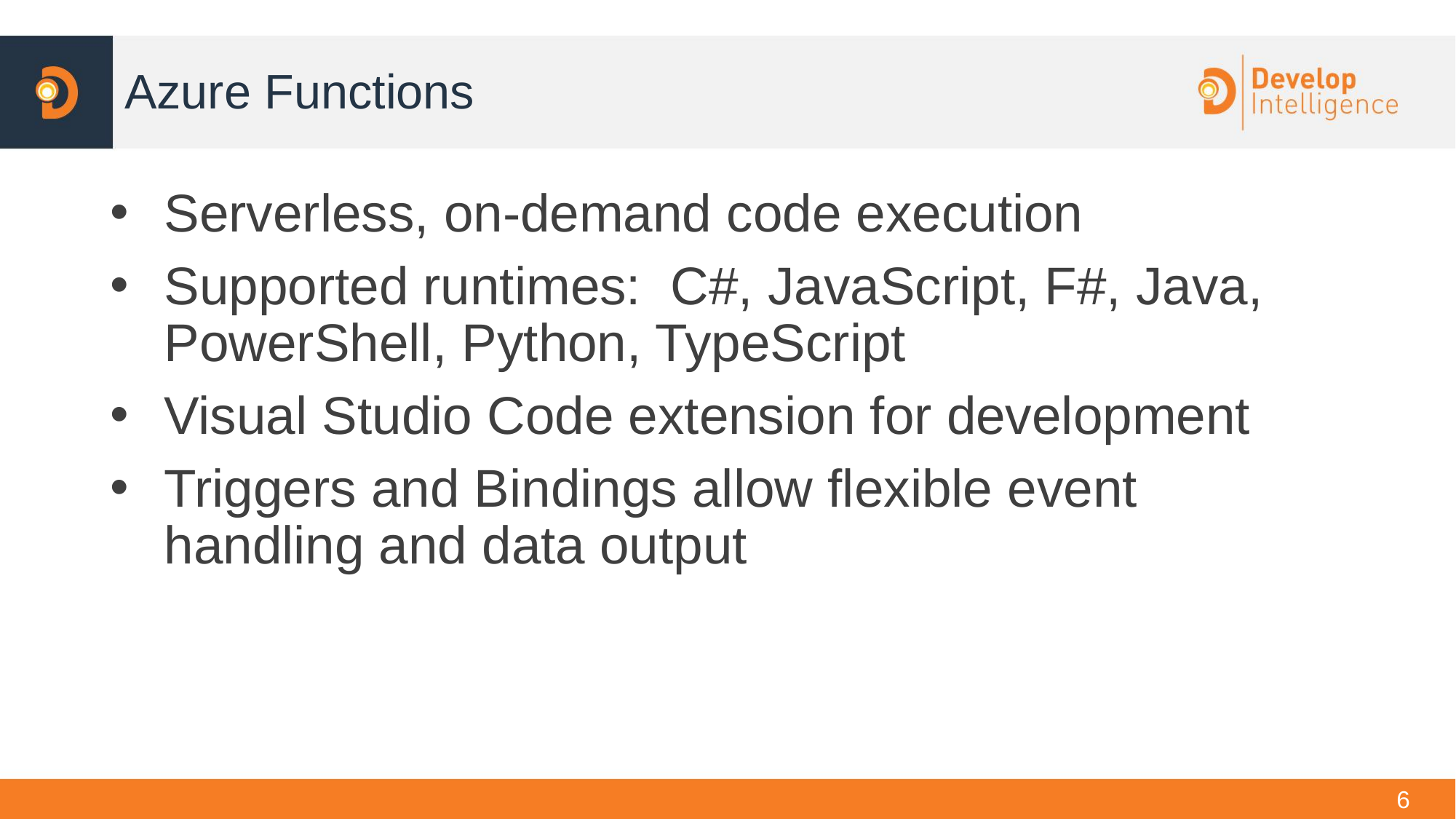

Azure Functions
Serverless, on-demand code execution
Supported runtimes:  C#, JavaScript, F#, Java, PowerShell, Python, TypeScript
Visual Studio Code extension for development
Triggers and Bindings allow flexible event handling and data output
6